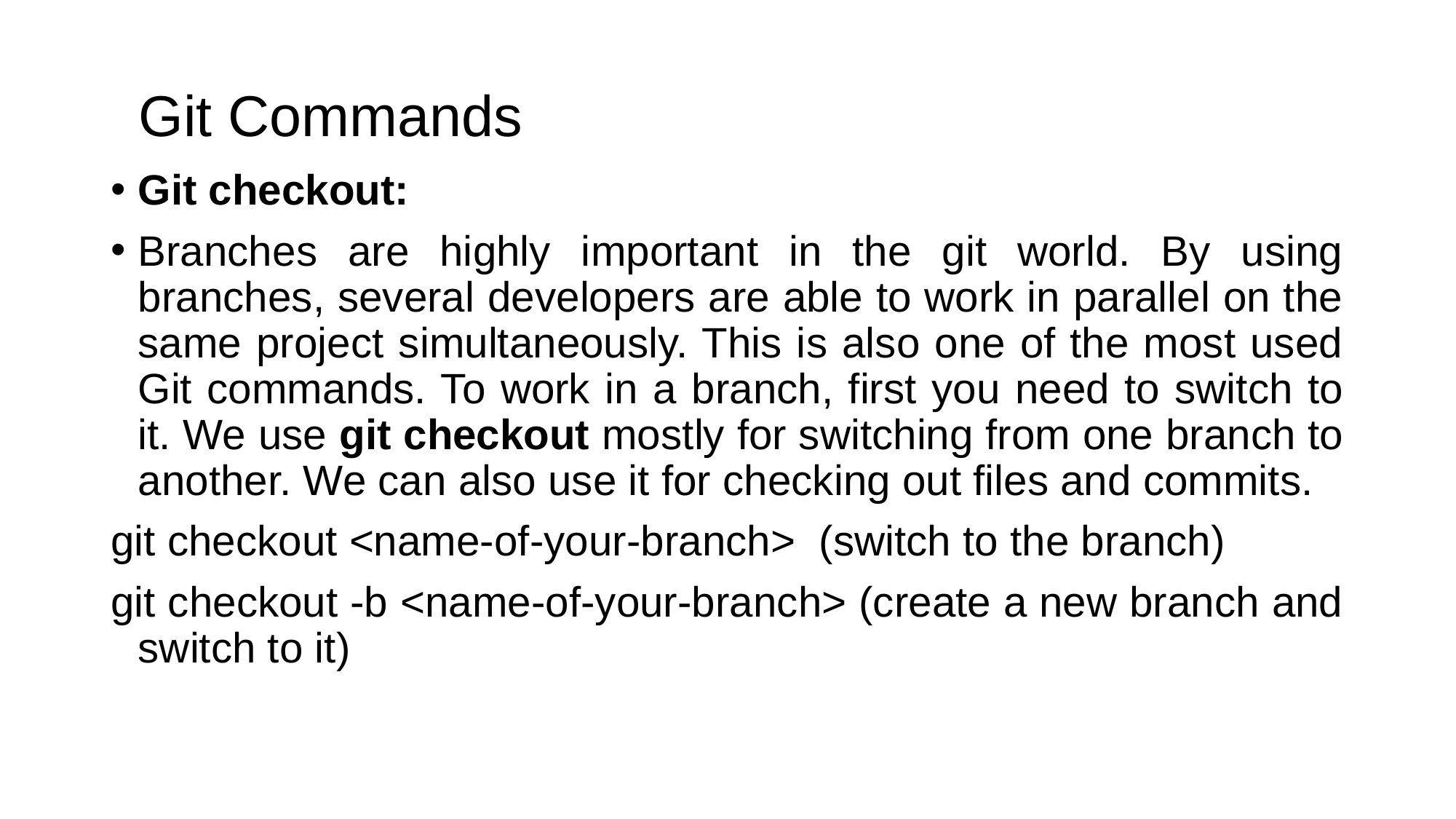

# Git Commands
Git checkout:
Branches are highly important in the git world. By using branches, several developers are able to work in parallel on the same project simultaneously. This is also one of the most used Git commands. To work in a branch, first you need to switch to it. We use git checkout mostly for switching from one branch to another. We can also use it for checking out files and commits.
git checkout <name-of-your-branch>  (switch to the branch)
git checkout -b <name-of-your-branch> (create a new branch and switch to it)